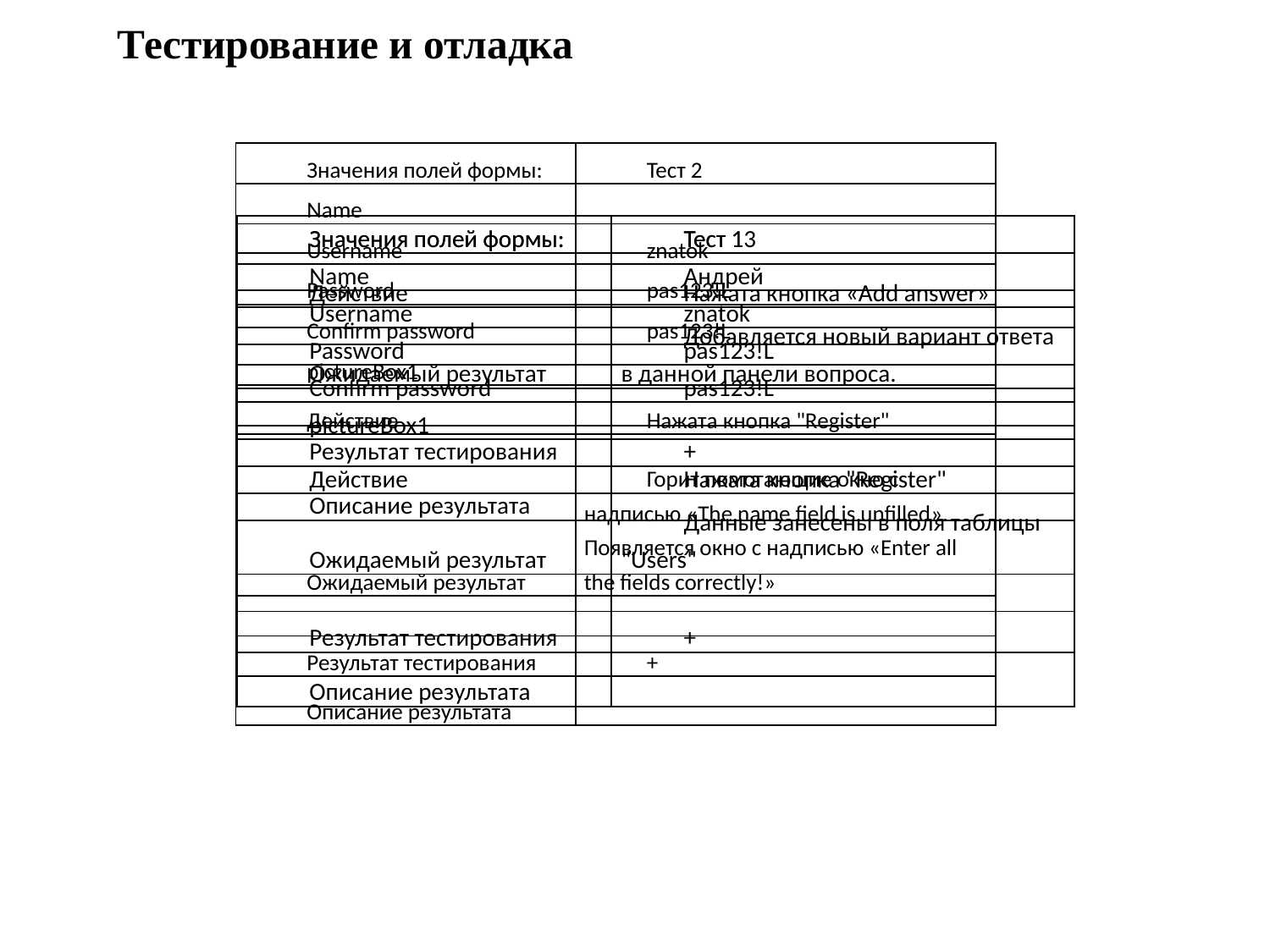

# Тестирование и отладка
| Значения полей формы: | Тест 2 |
| --- | --- |
| Name |  |
| Username | znatok |
| Password | pas123!L |
| Confirm password | pas123!L |
| pictureBox1 |  |
| Действие | Нажата кнопка "Register" |
| Ожидаемый результат | Горит помогающие окно с надписью «The name field is unfilled». Появляется окно с надписью «Enter all the fields correctly!» |
|  |  |
| Результат тестирования | + |
| Описание результата |  |
| Значения полей формы: | Тест 1 |
| --- | --- |
| Name | Андрей |
| Username | znatok |
| Password | pas123!L |
| Confirm password | pas123!L |
| pictureBox1 |  |
| Действие | Нажата кнопка "Register" |
| Ожидаемый результат | Данные занесены в поля таблицы "Users" |
|  |  |
| Результат тестирования | + |
| Описание результата |  |
| Значения полей формы: | Тест 13 |
| --- | --- |
| Действие | Нажата кнопка «Add answer» |
| Ожидаемый результат | Добавляется новый вариант ответа в данной панели вопроса. |
|  |  |
| Результат тестирования | + |
| Описание результата |  |